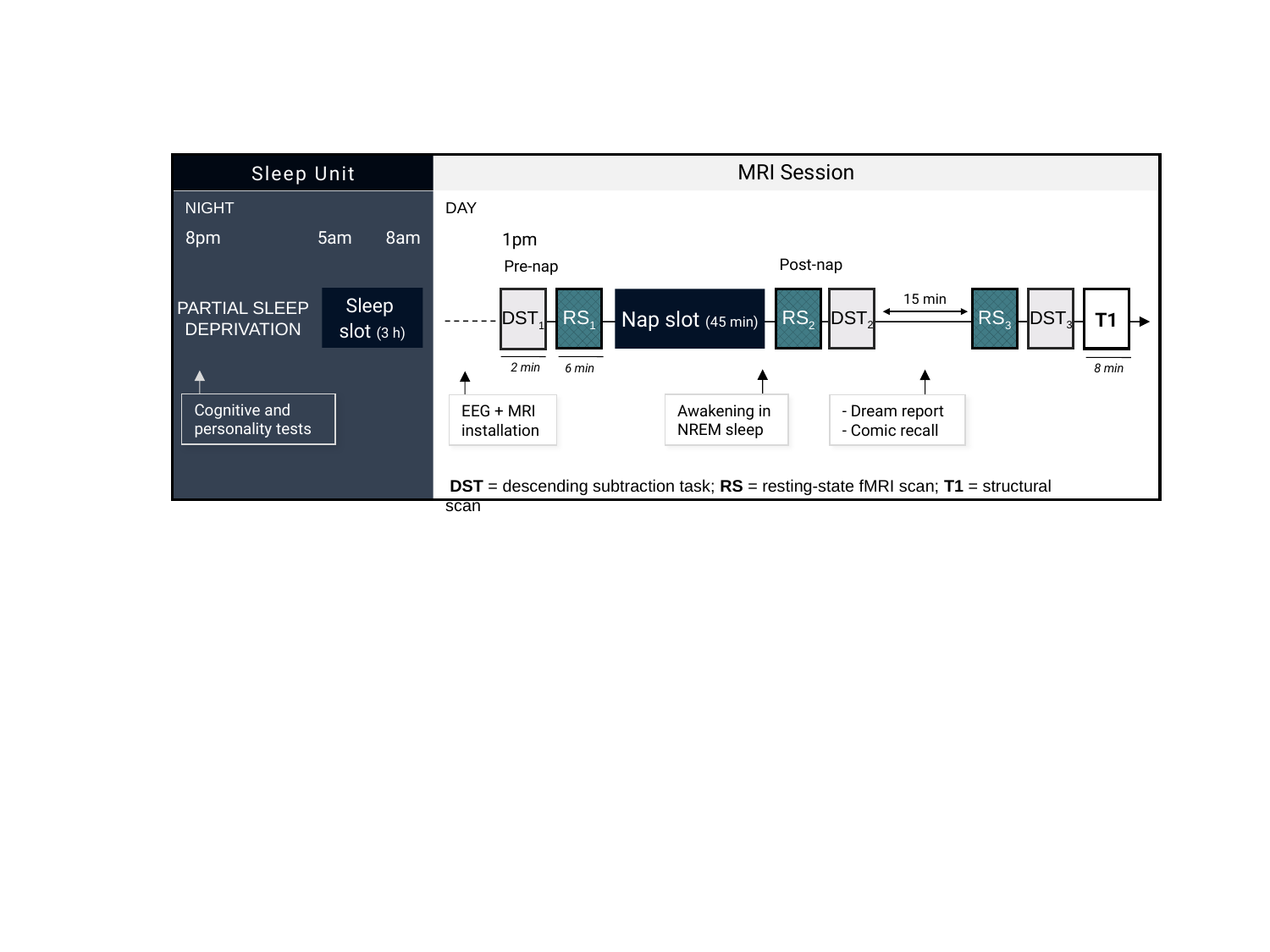

MRI Session

Sleep Unit
NIGHT
DAY

8pm
5am
8am
1pm
5am
8am
Post-nap
Pre-nap
15 min
Sleep
slot (3 h)
PARTIAL SLEEP
DEPRIVATION
RS1
Nap slot (45 min)
RS2
DST2
RS3
DST3
DST1
T1

2 min
6 min
8 min

Cognitive and personality tests
Awakening in NREM sleep
EEG + MRI
installation
- Dream report  - Comic recall
 DST = descending subtraction task; RS = resting-state fMRI scan; T1 = structural scan